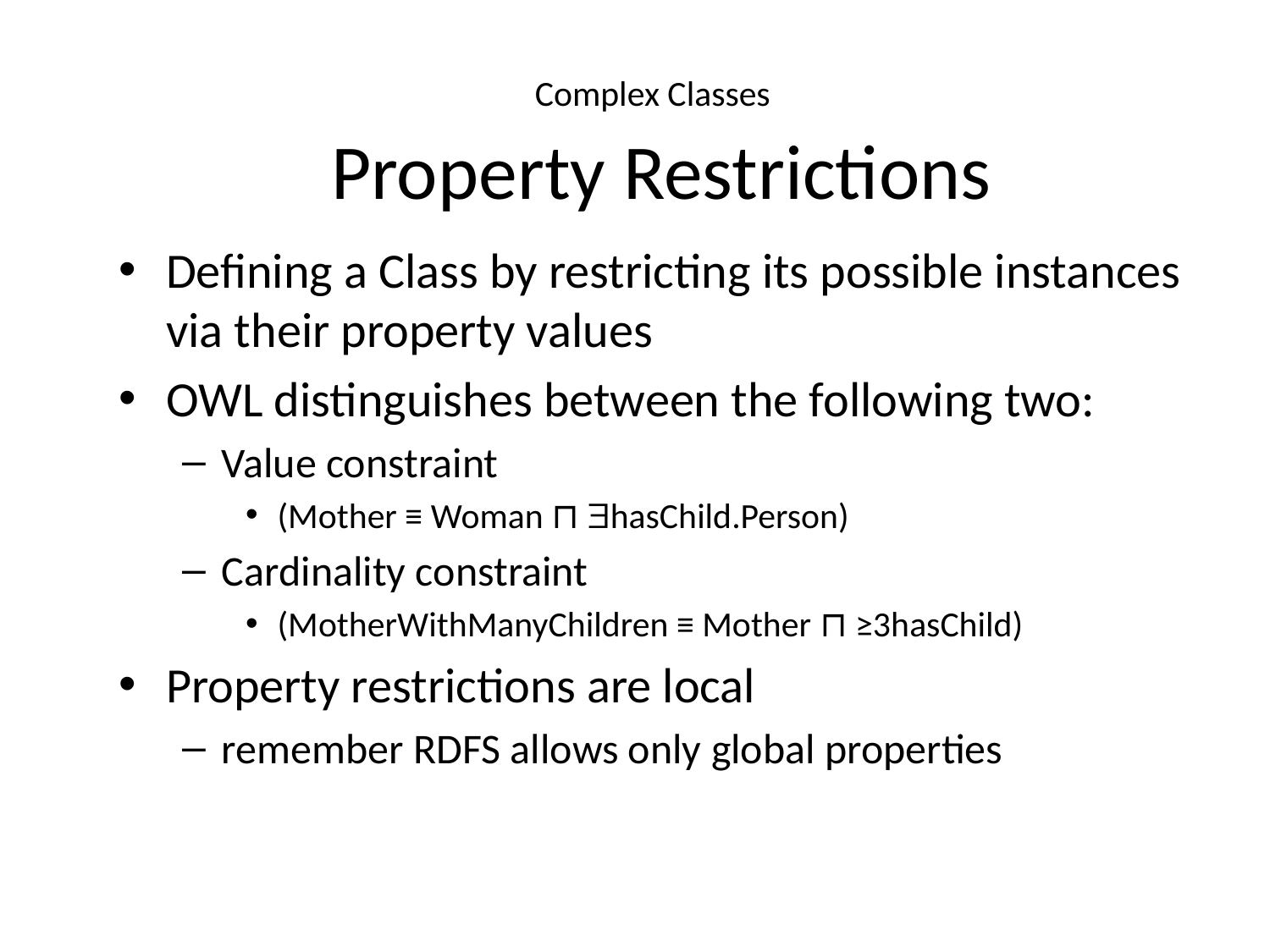

# Complex Classes Property Restrictions
Defining a Class by restricting its possible instances via their property values
OWL distinguishes between the following two:
Value constraint
(Mother ≡ Woman ⊓ ∃hasChild.Person)
Cardinality constraint
(MotherWithManyChildren ≡ Mother ⊓ ≥3hasChild)
Property restrictions are local
remember RDFS allows only global properties